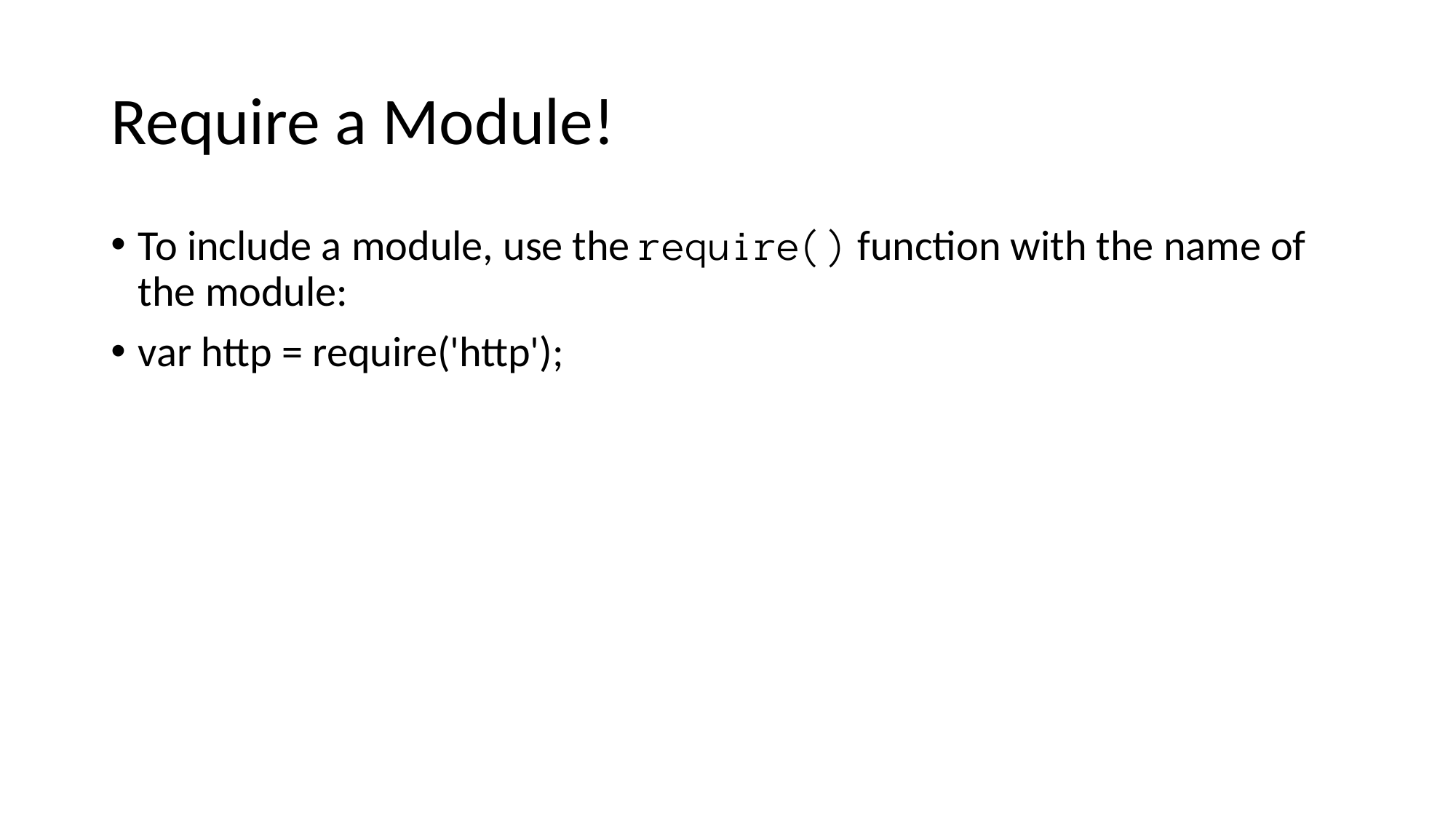

# Require a Module!
To include a module, use the require() function with the name of the module:
var http = require('http');